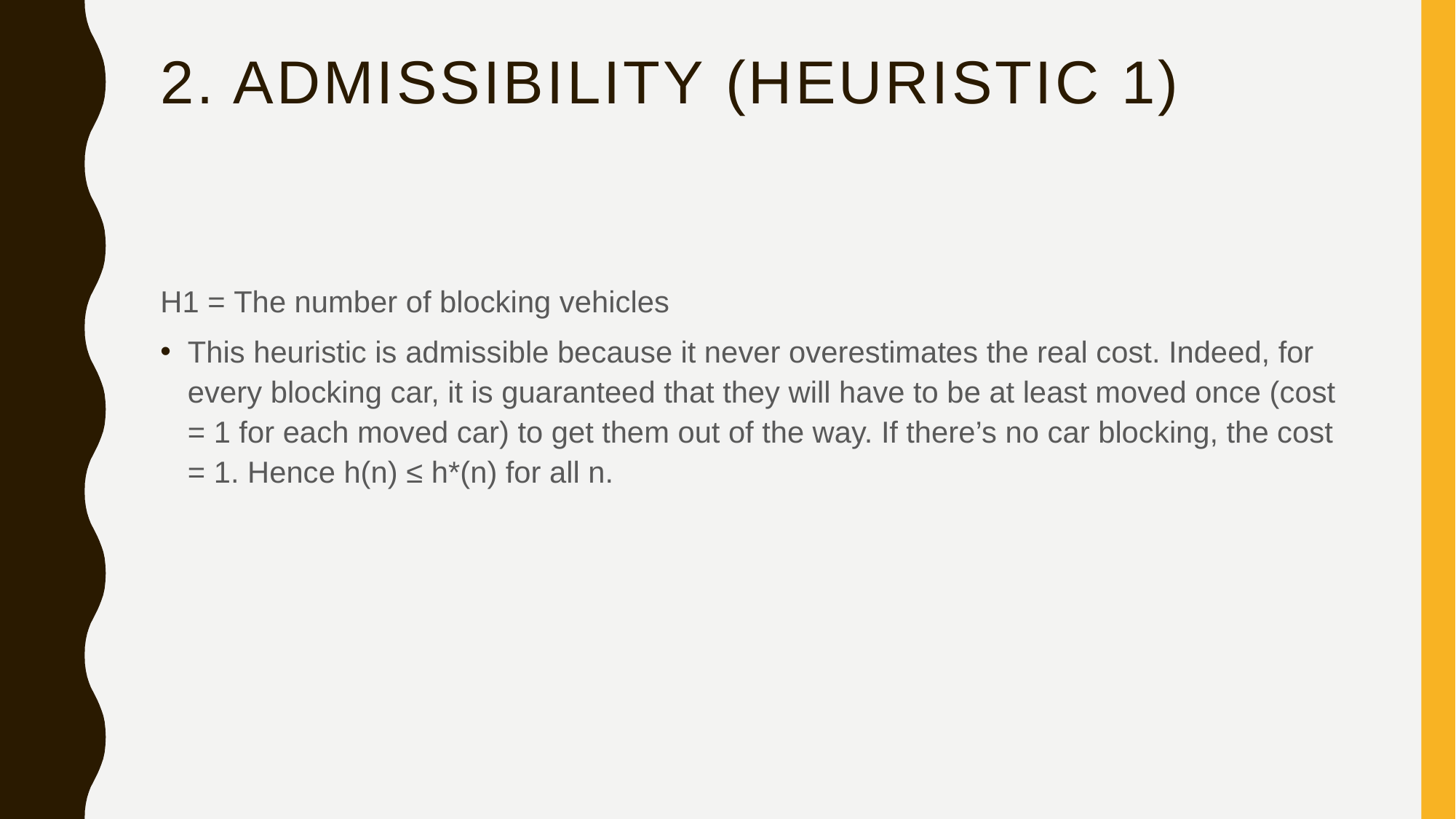

# 2. Admissibility (heuristic 1)
H1 = The number of blocking vehicles
This heuristic is admissible because it never overestimates the real cost. Indeed, for every blocking car, it is guaranteed that they will have to be at least moved once (cost = 1 for each moved car) to get them out of the way. If there’s no car blocking, the cost = 1. Hence h(n) ≤ h*(n) for all n.